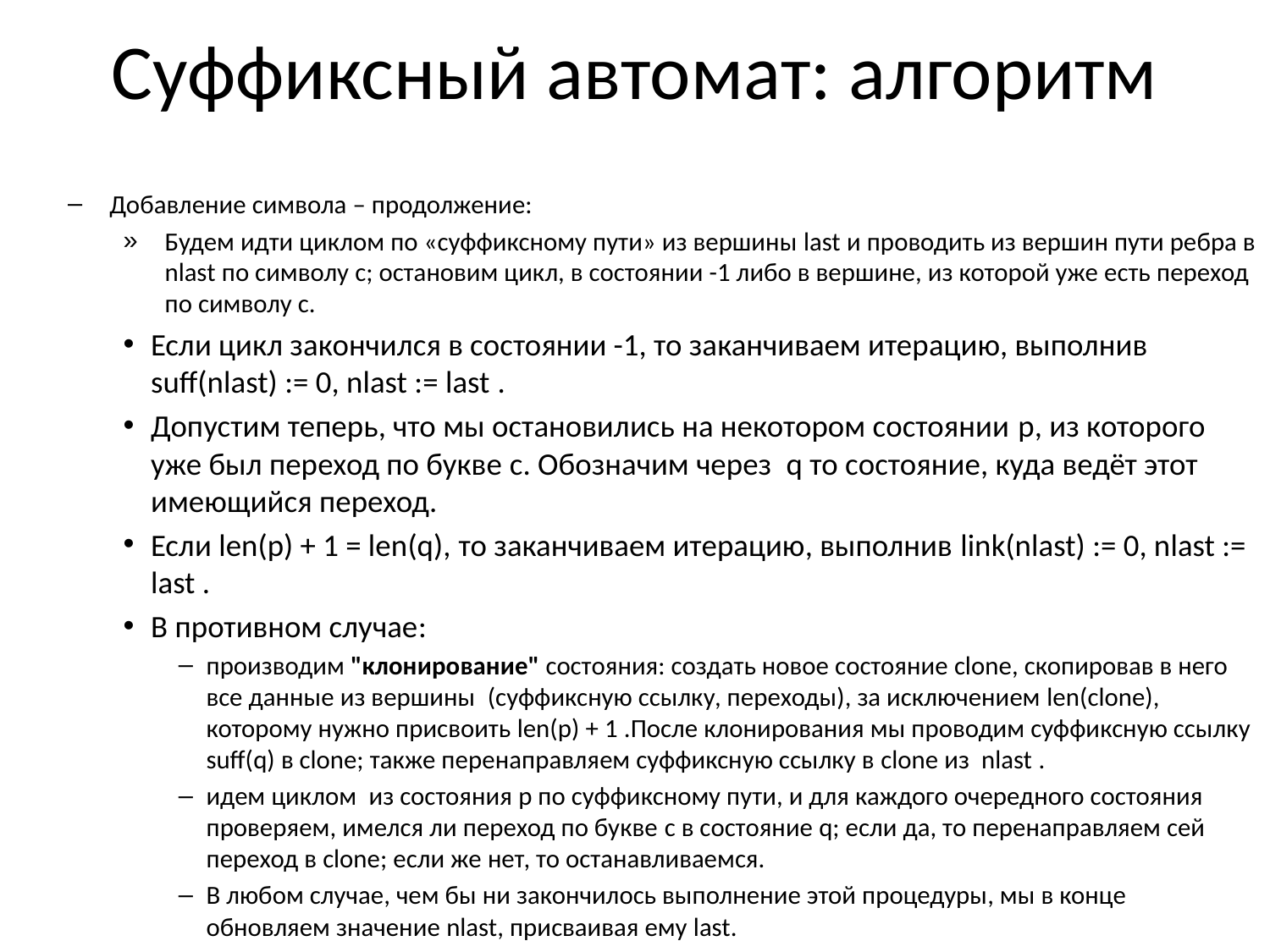

# Суффиксный автомат: алгоритм

Добавление символа – продолжение:
Будем идти циклом по «суффиксному пути» из вершины last и проводить из вершин пути ребра в nlast по символу c; остановим цикл, в состоянии -1 либо в вершине, из которой уже есть переход по символу с.
Если цикл закончился в состоянии -1, то заканчиваем итерацию, выполнив suff(nlast) := 0, nlast := last .
Допустим теперь, что мы остановились на некотором состоянии p, из которого уже был переход по букве с. Обозначим через  q то состояние, куда ведёт этот имеющийся переход.
Если len(p) + 1 = len(q), то заканчиваем итерацию, выполнив link(nlast) := 0, nlast := last .
В противном случае:
производим "клонирование" состояния: создать новое состояние clone, скопировав в него все данные из вершины  (суффиксную ссылку, переходы), за исключением len(clone), которому нужно присвоить len(p) + 1 .После клонирования мы проводим суффиксную ссылку suff(q) в сlone; также перенаправляем суффиксную ссылку в clone из  nlast .
идем циклом  из состояния p по суффиксному пути, и для каждого очередного состояния проверяем, имелся ли переход по букве с в состояние q; если да, то перенаправляем сей переход в clone; если же нет, то останавливаемся.
В любом случае, чем бы ни закончилось выполнение этой процедуры, мы в конце обновляем значение nlast, присваивая ему last.